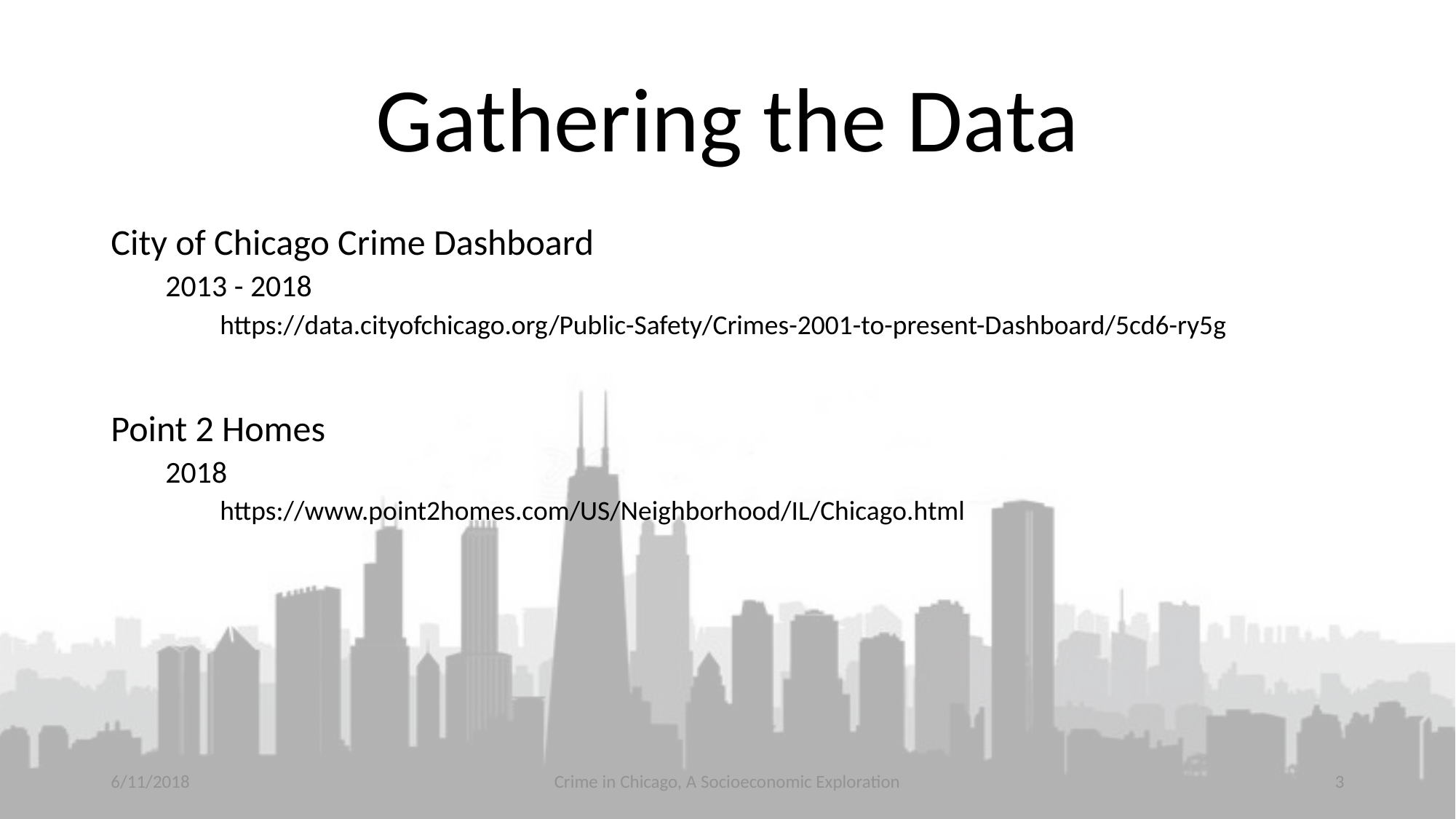

Gathering the Data
City of Chicago Crime Dashboard
2013 - 2018
https://data.cityofchicago.org/Public-Safety/Crimes-2001-to-present-Dashboard/5cd6-ry5g

Point 2 Homes
2018
https://www.point2homes.com/US/Neighborhood/IL/Chicago.html

6/11/2018
Crime in Chicago, A Socioeconomic Exploration
3